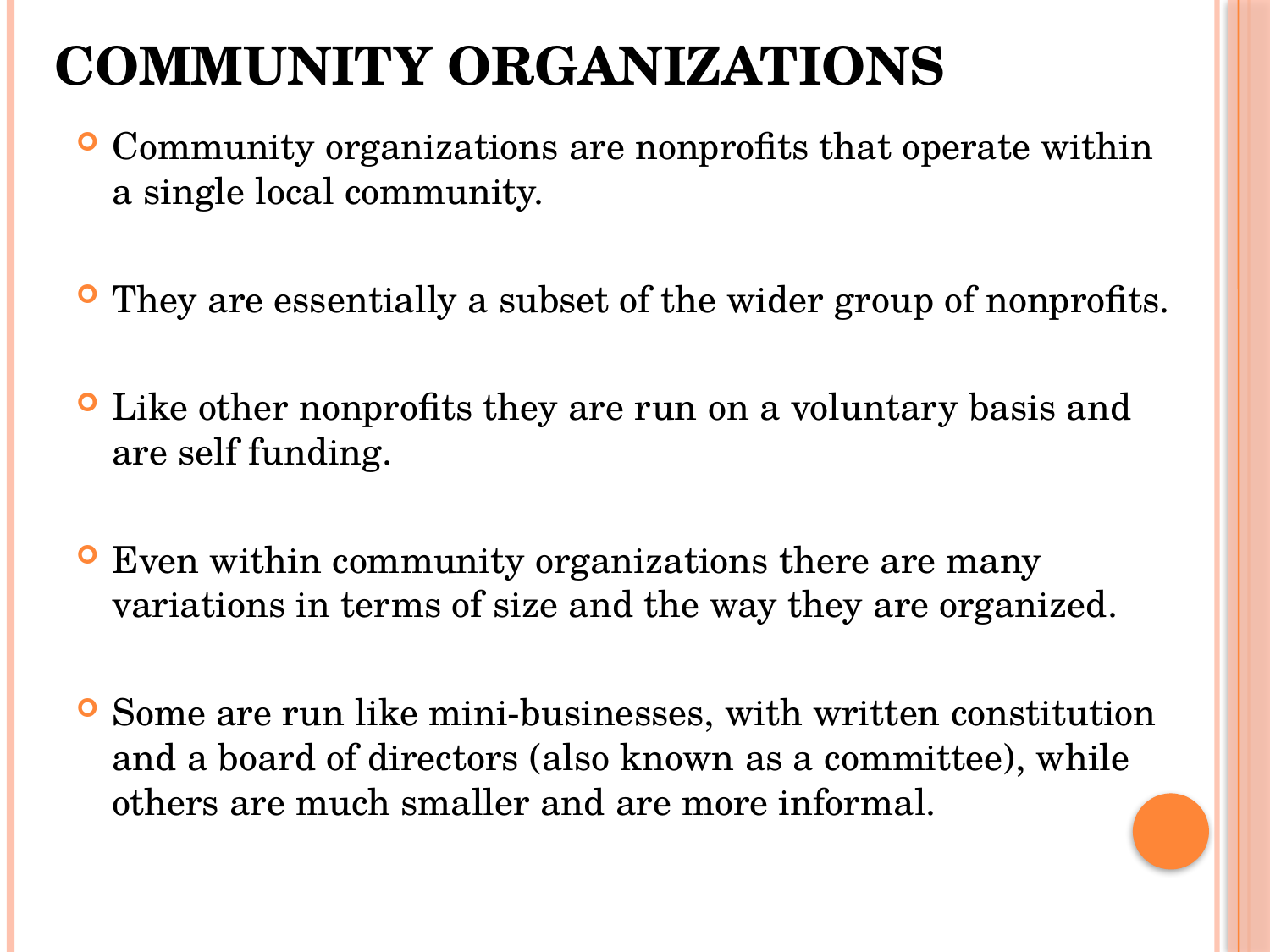

# Community organizations
Community organizations are nonprofits that operate within a single local community.

They are essentially a subset of the wider group of nonprofits.

Like other nonprofits they are run on a voluntary basis and are self funding.

Even within community organizations there are many variations in terms of size and the way they are organized.

Some are run like mini-businesses, with written constitution and a board of directors (also known as a committee), while others are much smaller and are more informal.